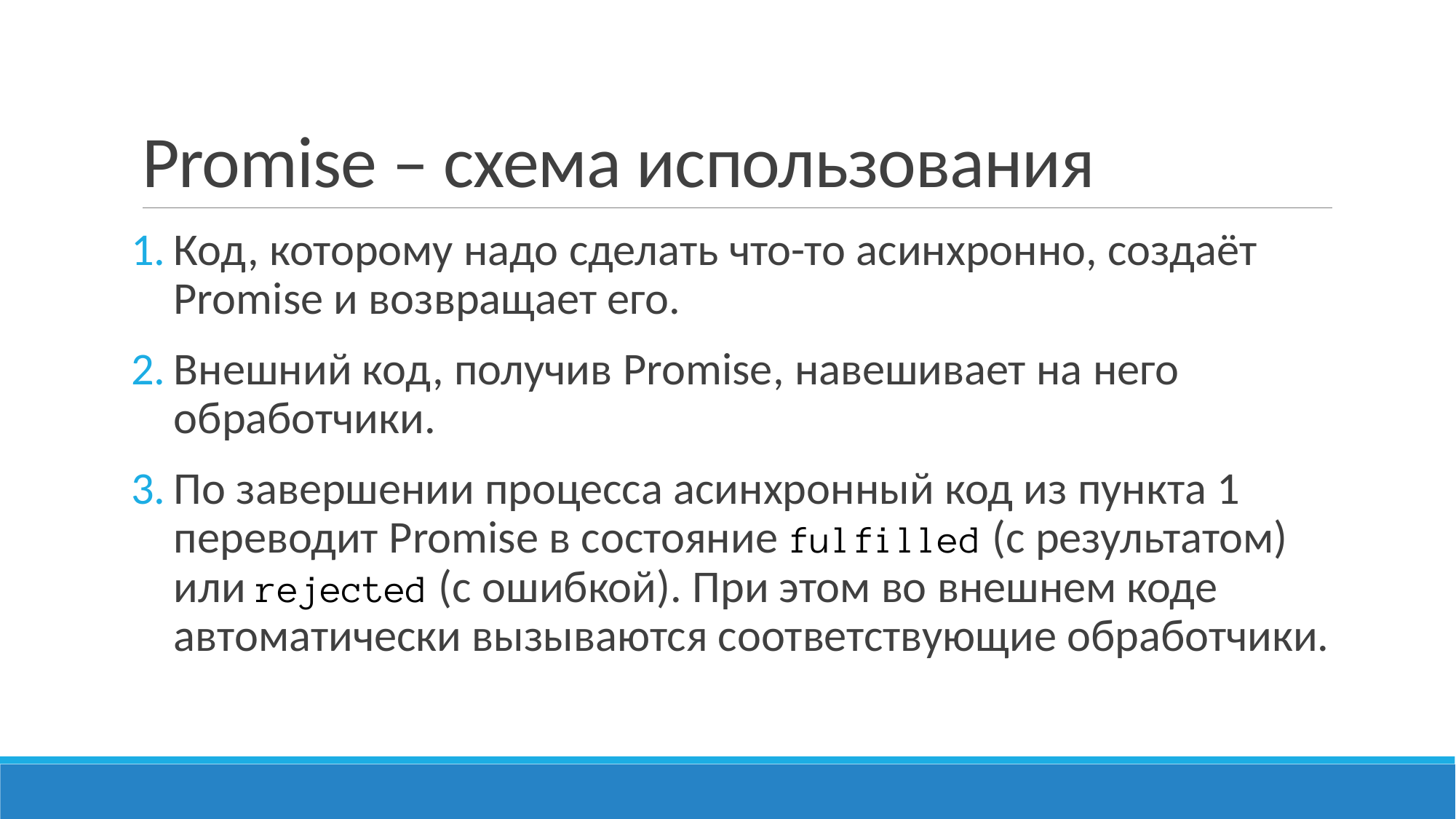

# Promise – схема использования
Код, которому надо сделать что-то асинхронно, создаёт Promise и возвращает его.
Внешний код, получив Promise, навешивает на него обработчики.
По завершении процесса асинхронный код из пункта 1 переводит Promise в состояние fulfilled (с результатом) или rejected (с ошибкой). При этом во внешнем коде автоматически вызываются соответствующие обработчики.